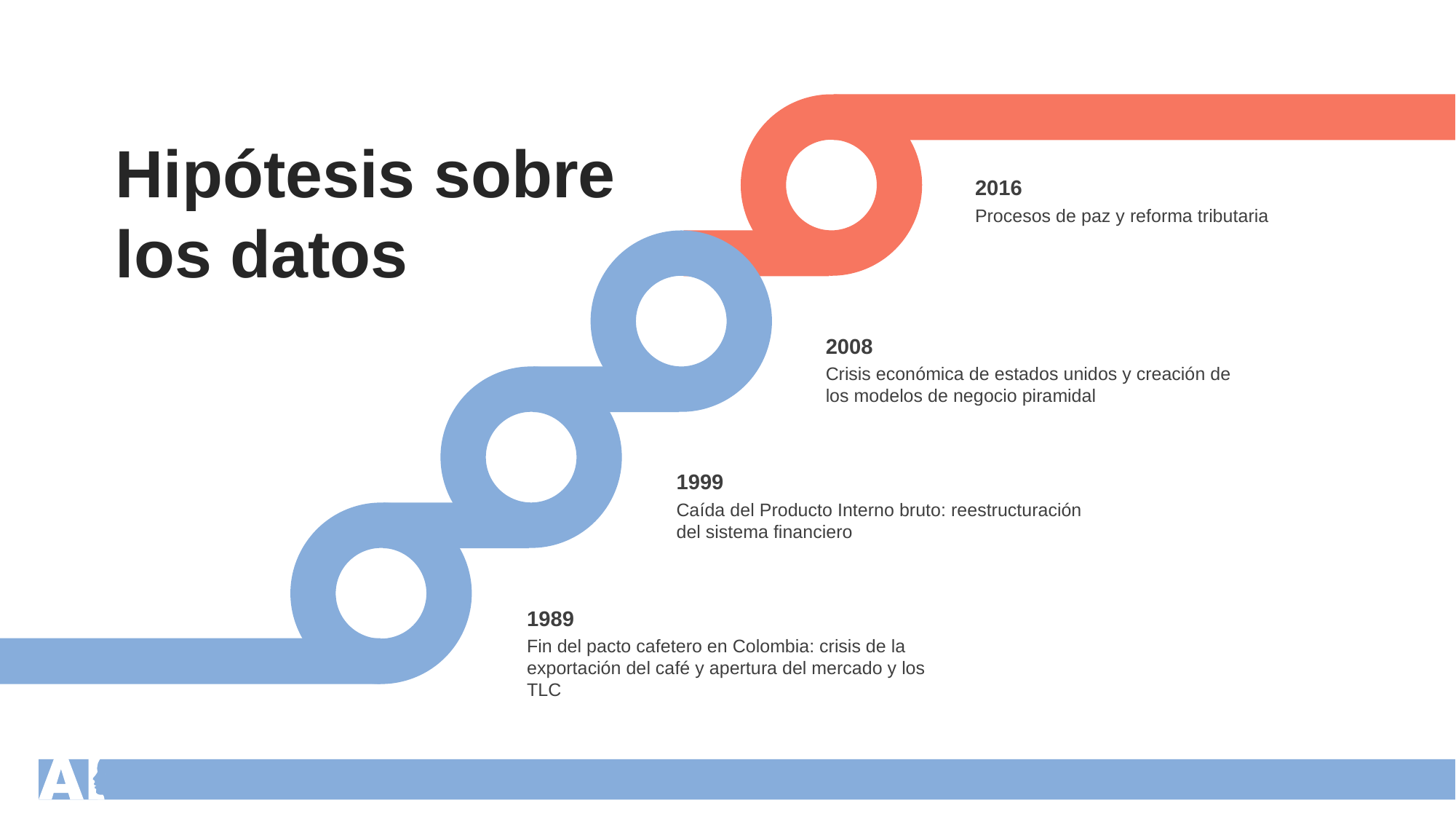

Hipótesis sobre los datos

2016
Procesos de paz y reforma tributaria

2008
Crisis económica de estados unidos y creación de los modelos de negocio piramidal

1999
Caída del Producto Interno bruto: reestructuración del sistema financiero

1989
Fin del pacto cafetero en Colombia: crisis de la exportación del café y apertura del mercado y los TLC